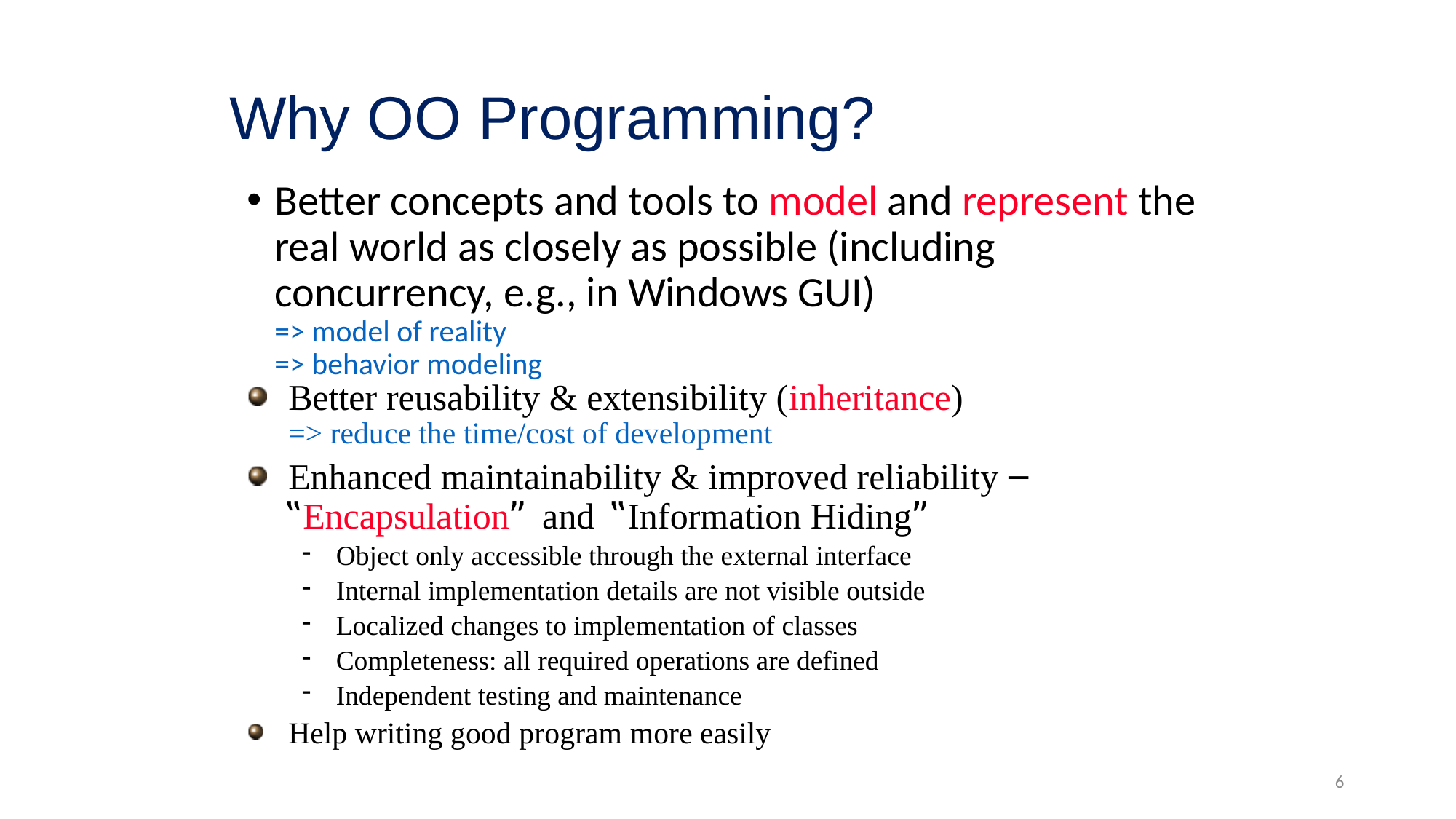

# Why OO Programming?
Better concepts and tools to model and represent the real world as closely as possible (including concurrency, e.g., in Windows GUI)
=> model of reality
=> behavior modeling
Better reusability & extensibility (inheritance)
=> reduce the time/cost of development
Enhanced maintainability & improved reliability – “Encapsulation”  and  “Information Hiding”
Object only accessible through the external interface
Internal implementation details are not visible outside
Localized changes to implementation of classes
Completeness: all required operations are defined
Independent testing and maintenance
Help writing good program more easily
6